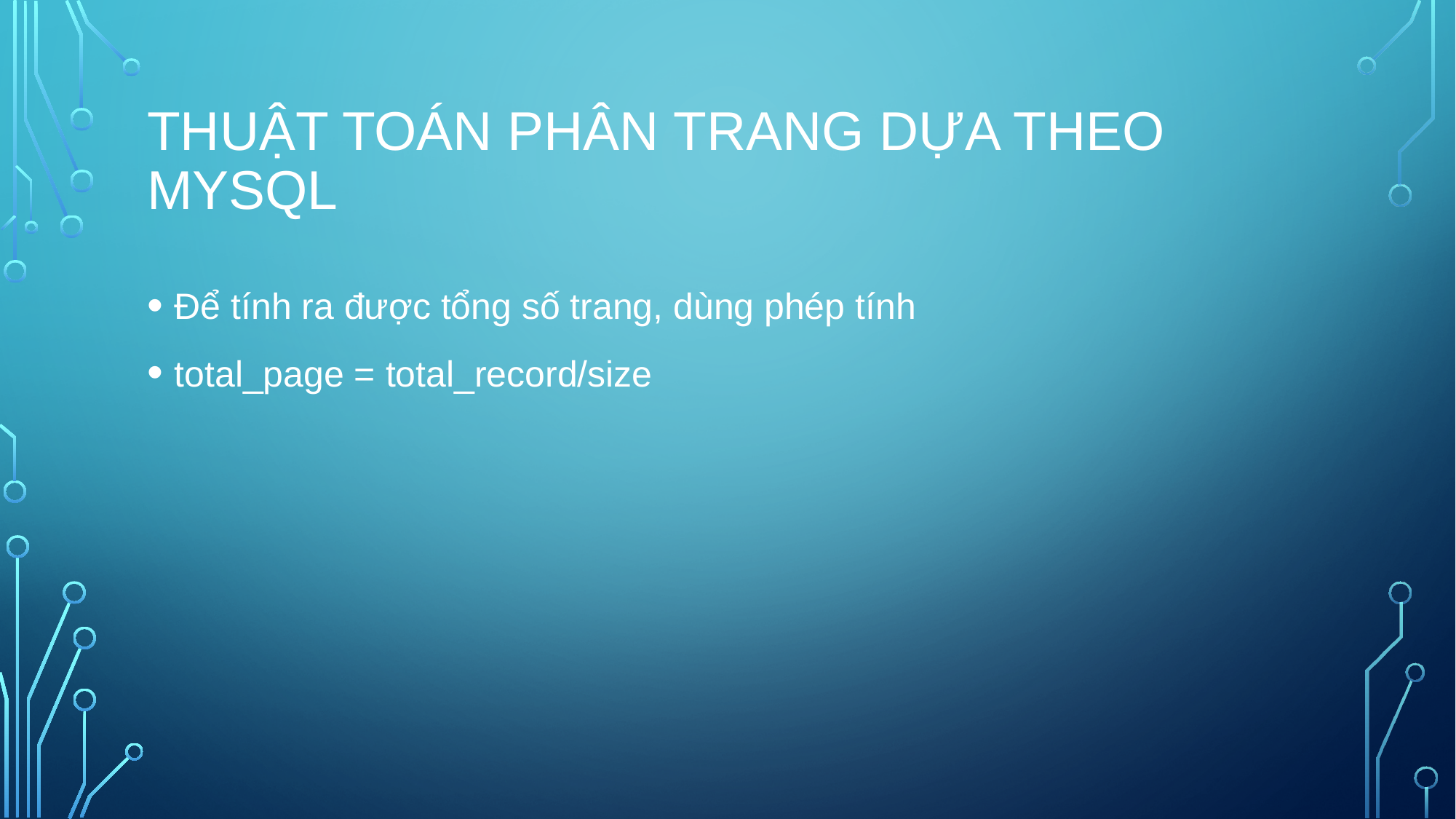

# THUẬT TOÁN PHÂN TRANG DỰA THEO MYSQL
Để tính ra được tổng số trang, dùng phép tính
total_page = total_record/size